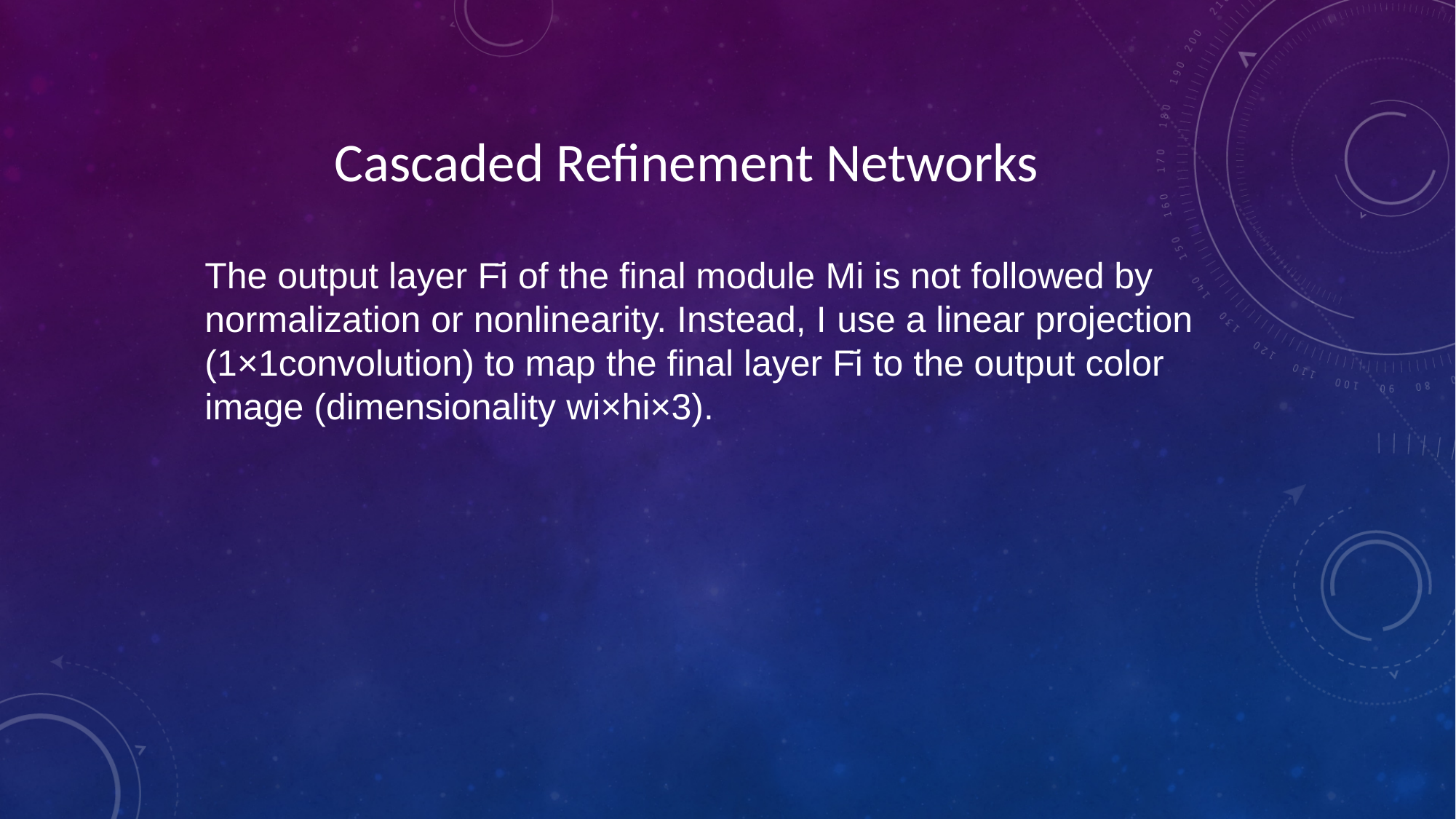

# Cascaded Refinement Networks
The output layer F̄i of the final module Mi is not followed by normalization or nonlinearity. Instead, I use a linear projection (1×1convolution) to map the final layer F̄i to the output color image (dimensionality wi×hi×3).